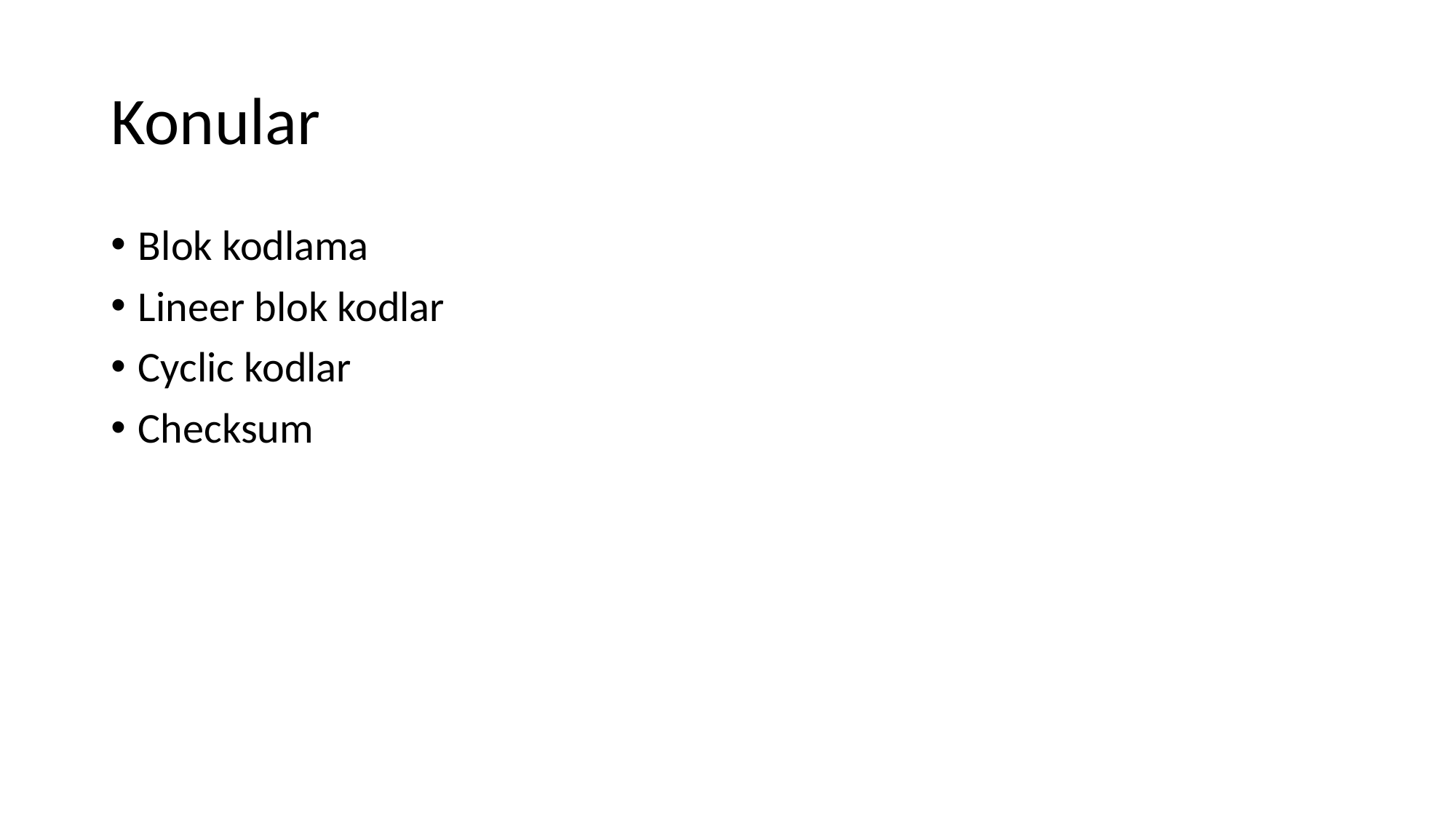

# Konular
Blok kodlama
Lineer blok kodlar
Cyclic kodlar
Checksum